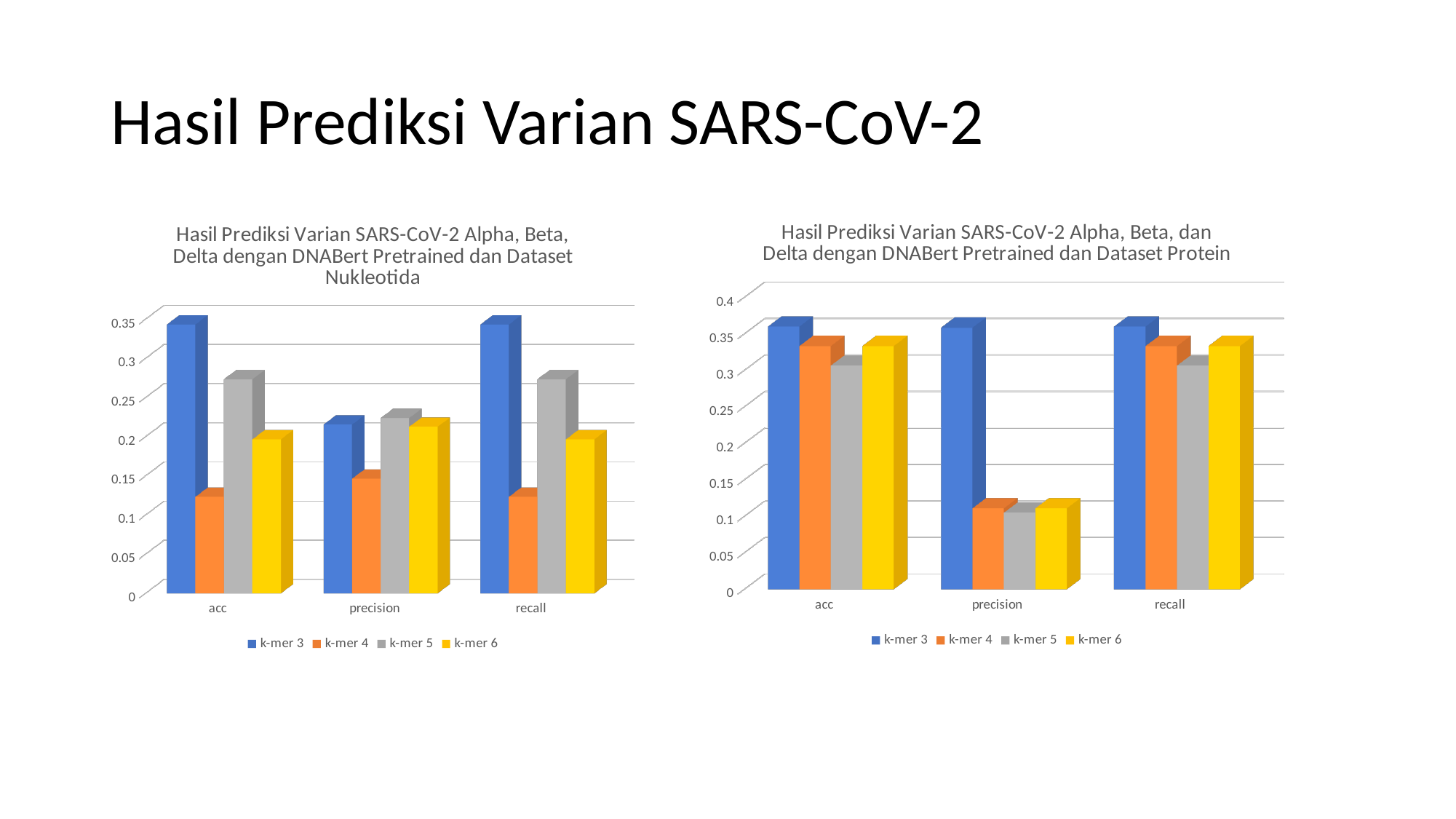

# Hasil Prediksi Varian SARS-CoV-2

[unsupported chart]

[unsupported chart]